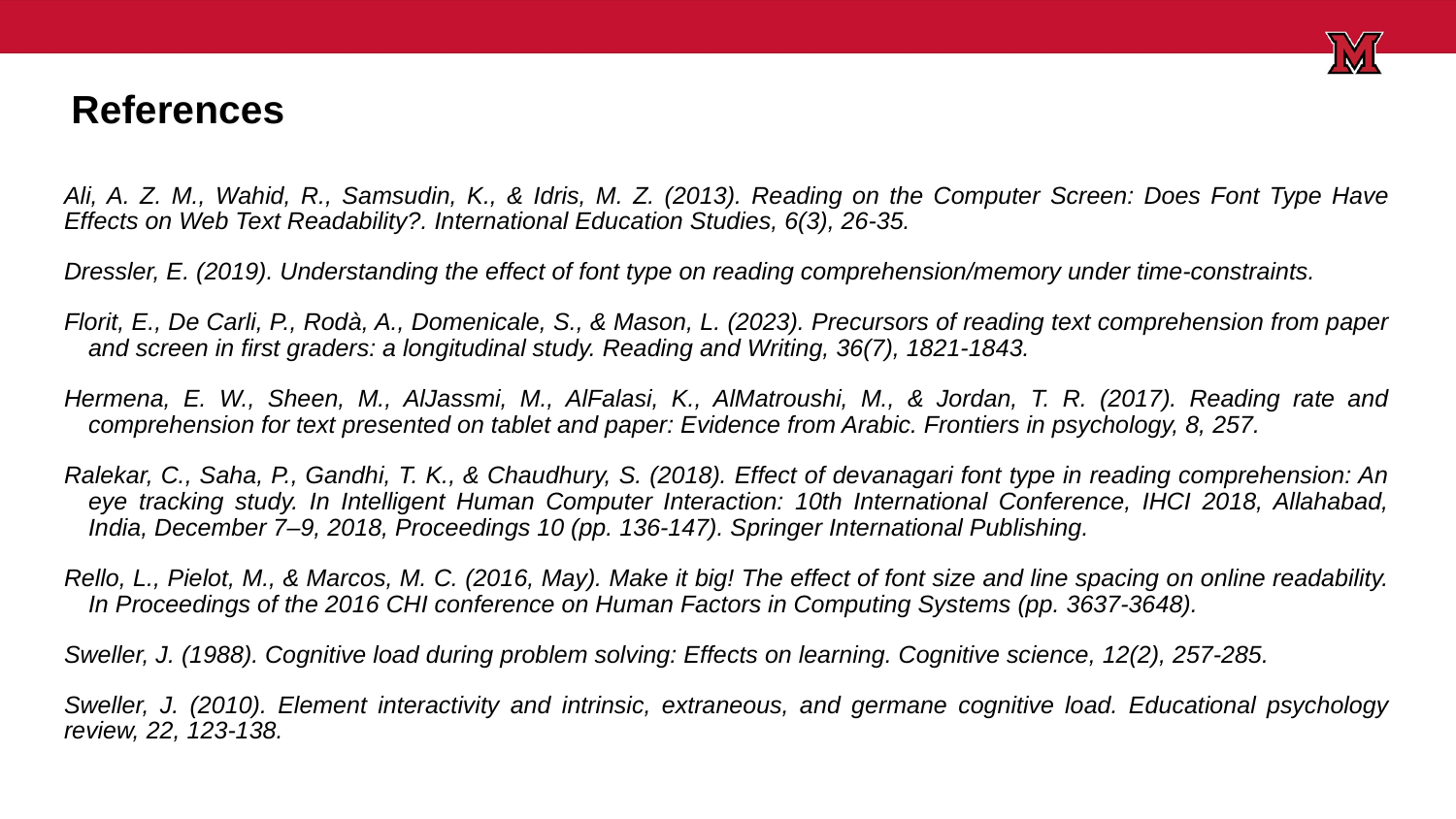

# References
Ali, A. Z. M., Wahid, R., Samsudin, K., & Idris, M. Z. (2013). Reading on the Computer Screen: Does Font Type Have Effects on Web Text Readability?. International Education Studies, 6(3), 26-35.
Dressler, E. (2019). Understanding the effect of font type on reading comprehension/memory under time-constraints.
Florit, E., De Carli, P., Rodà, A., Domenicale, S., & Mason, L. (2023). Precursors of reading text comprehension from paper and screen in first graders: a longitudinal study. Reading and Writing, 36(7), 1821-1843.
Hermena, E. W., Sheen, M., AlJassmi, M., AlFalasi, K., AlMatroushi, M., & Jordan, T. R. (2017). Reading rate and comprehension for text presented on tablet and paper: Evidence from Arabic. Frontiers in psychology, 8, 257.
Ralekar, C., Saha, P., Gandhi, T. K., & Chaudhury, S. (2018). Effect of devanagari font type in reading comprehension: An eye tracking study. In Intelligent Human Computer Interaction: 10th International Conference, IHCI 2018, Allahabad, India, December 7–9, 2018, Proceedings 10 (pp. 136-147). Springer International Publishing.
Rello, L., Pielot, M., & Marcos, M. C. (2016, May). Make it big! The effect of font size and line spacing on online readability. In Proceedings of the 2016 CHI conference on Human Factors in Computing Systems (pp. 3637-3648).
Sweller, J. (1988). Cognitive load during problem solving: Effects on learning. Cognitive science, 12(2), 257-285.
Sweller, J. (2010). Element interactivity and intrinsic, extraneous, and germane cognitive load. Educational psychology review, 22, 123-138.